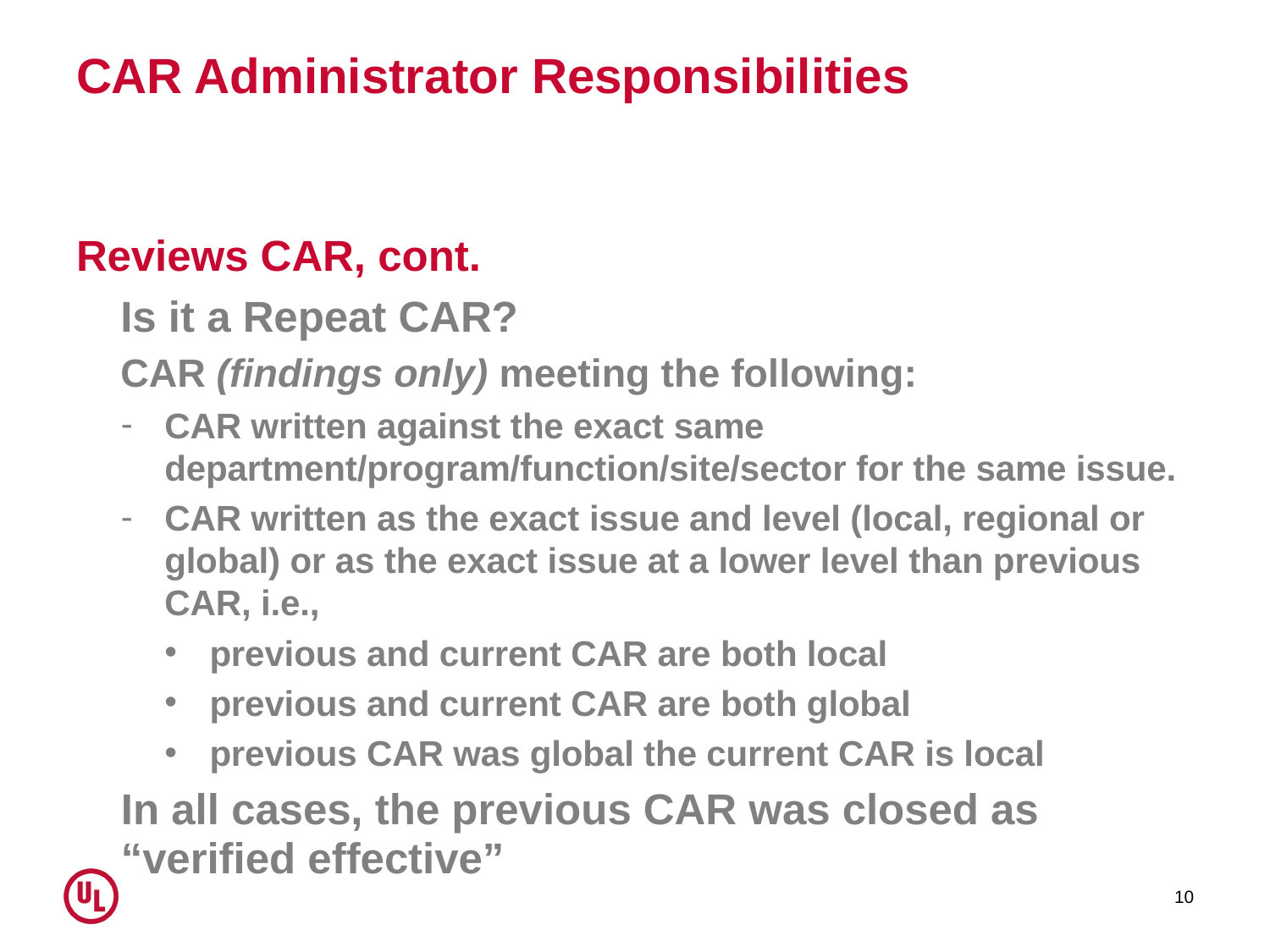

# CAR Administrator Responsibilities
Reviews CAR, cont.
	Is it a Repeat CAR?
	CAR (findings only) meeting the following:
CAR written against the exact same department/program/function/site/sector for the same issue.
CAR written as the exact issue and level (local, regional or global) or as the exact issue at a lower level than previous CAR, i.e.,
previous and current CAR are both local
previous and current CAR are both global
previous CAR was global the current CAR is local

In all cases, the previous CAR was closed as “verified effective”
10